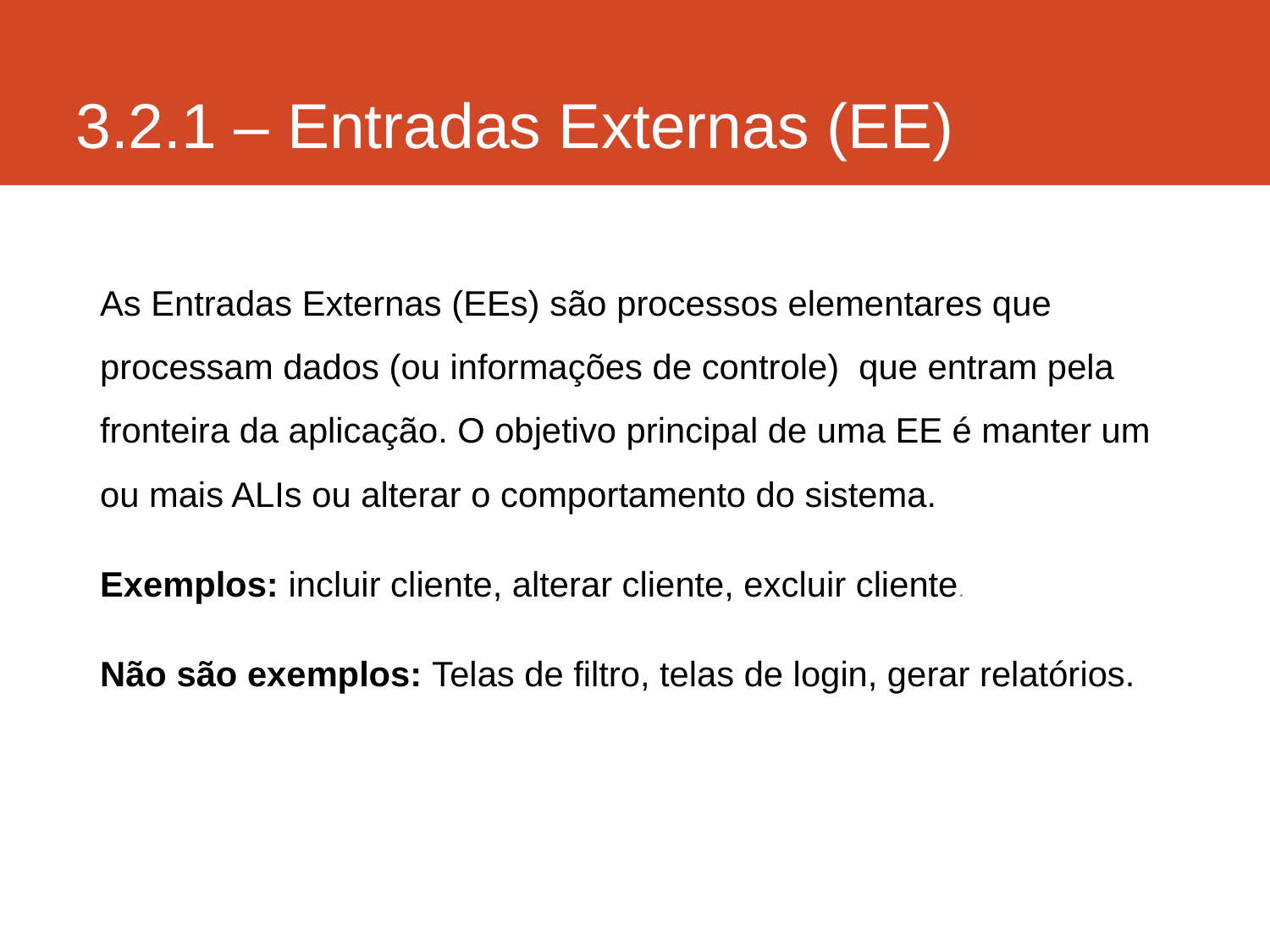

# 3.2.1 – Entradas Externas (EE)
As Entradas Externas (EEs) são processos elementares que processam dados (ou informações de controle)  que entram pela fronteira da aplicação. O objetivo principal de uma EE é manter um ou mais ALIs ou alterar o comportamento do sistema.
Exemplos: incluir cliente, alterar cliente, excluir cliente.
Não são exemplos: Telas de filtro, telas de login, gerar relatórios.